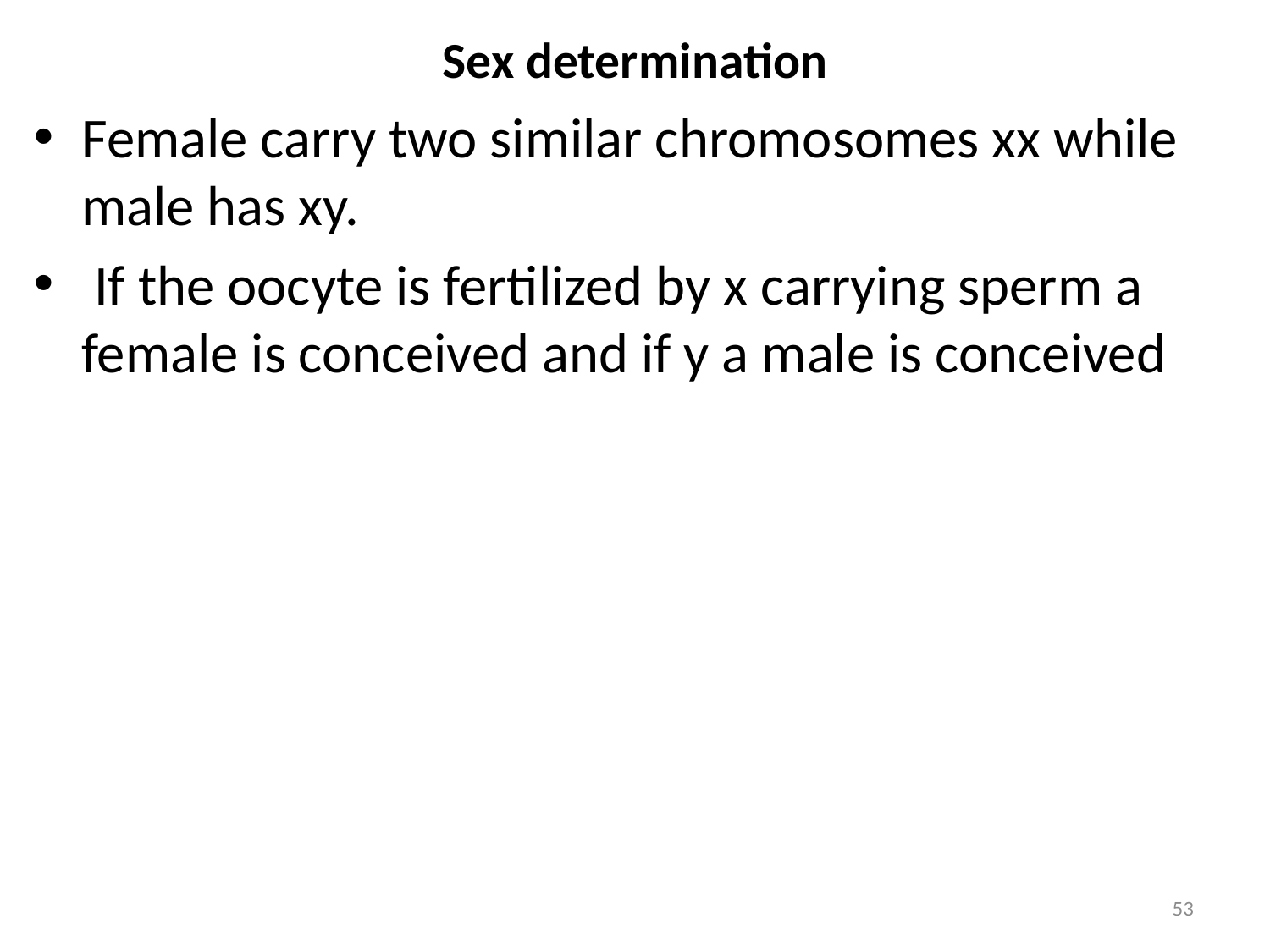

# Sex determination
Female carry two similar chromosomes xx while male has xy.
 If the oocyte is fertilized by x carrying sperm a female is conceived and if y a male is conceived

53